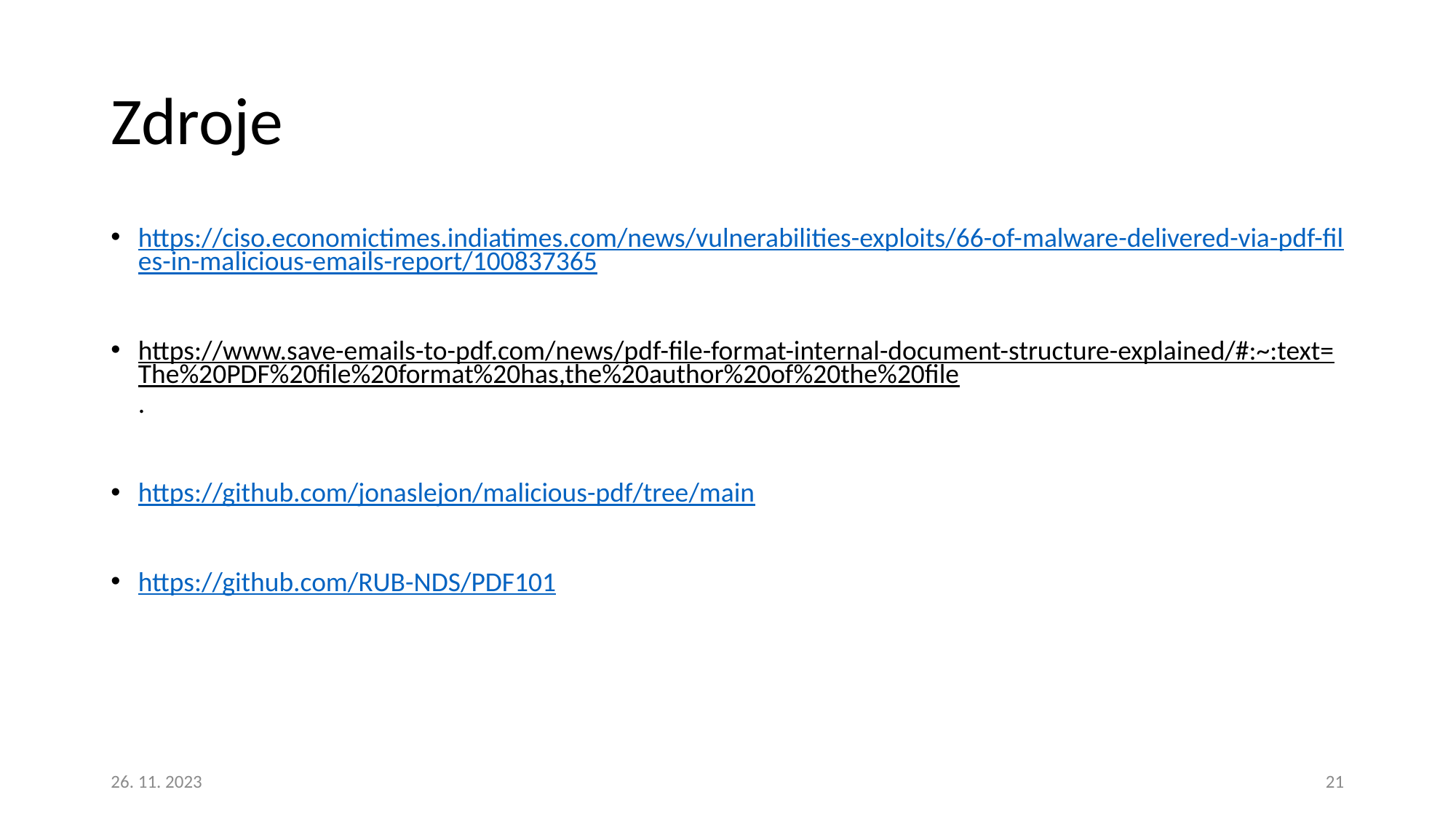

# Zdroje
https://ciso.economictimes.indiatimes.com/news/vulnerabilities-exploits/66-of-malware-delivered-via-pdf-files-in-malicious-emails-report/100837365

https://www.save-emails-to-pdf.com/news/pdf-file-format-internal-document-structure-explained/#:~:text=The%20PDF%20file%20format%20has,the%20author%20of%20the%20file.

https://github.com/jonaslejon/malicious-pdf/tree/main

https://github.com/RUB-NDS/PDF101

26. 11. 2023
21